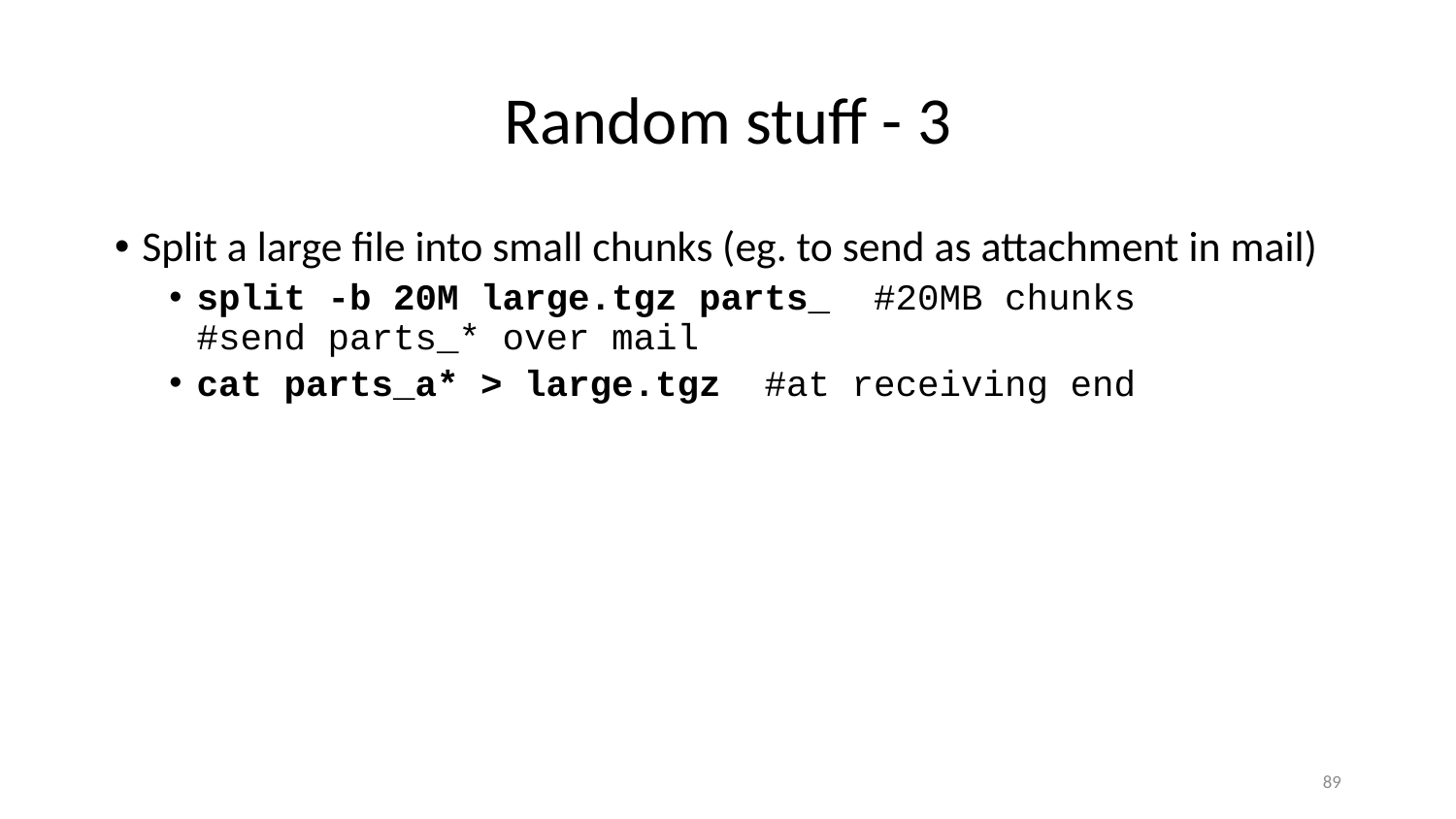

# Random stuff - 3
Split a large file into small chunks (eg. to send as attachment in mail)
split -b 20M large.tgz parts_  #20MB chunks
#send parts_* over mail
cat parts_a* > large.tgz  #at receiving end
89